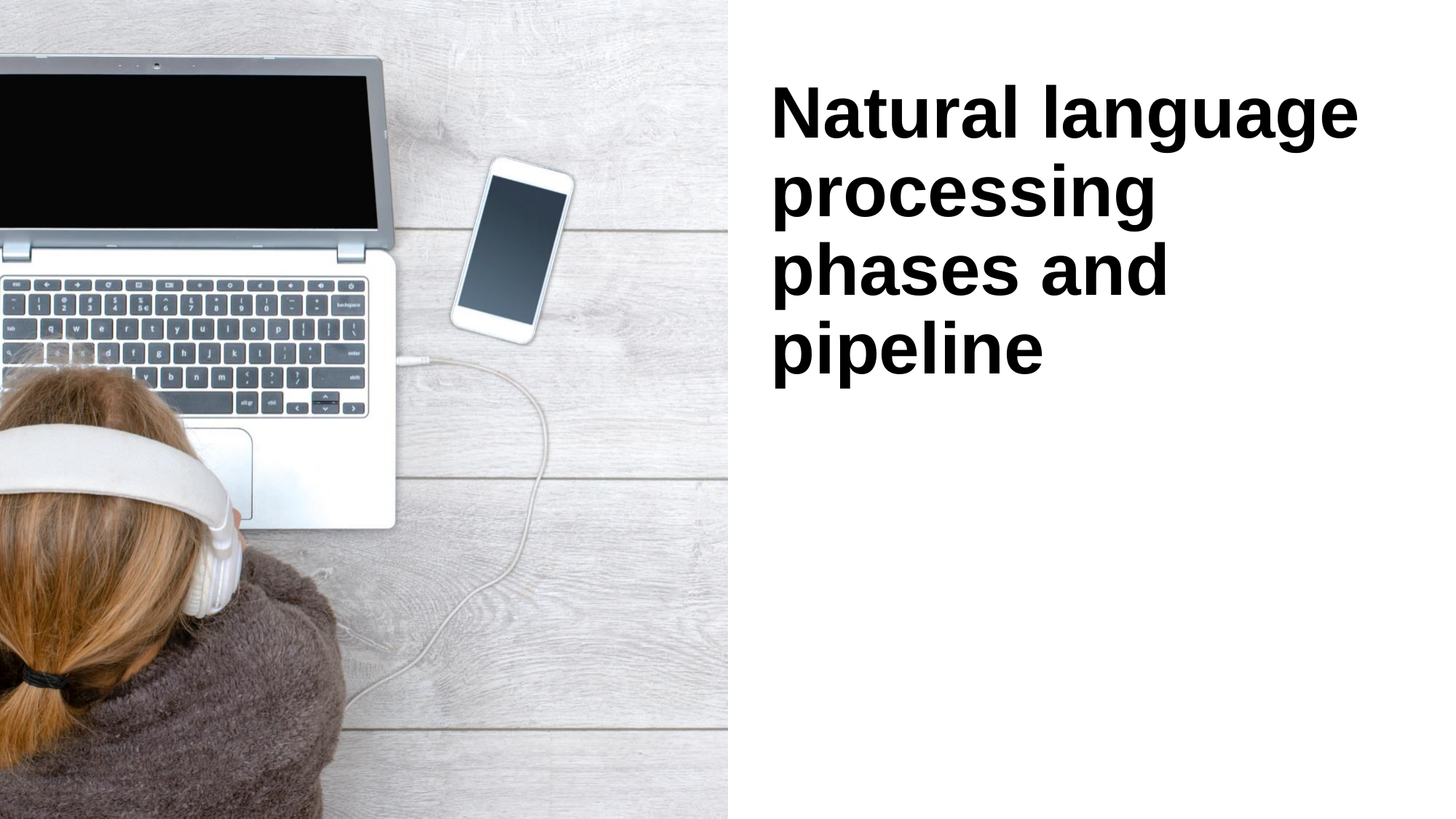

# Natural language processing phases and pipeline

© Copyright IBM Corporation 2019, 2022